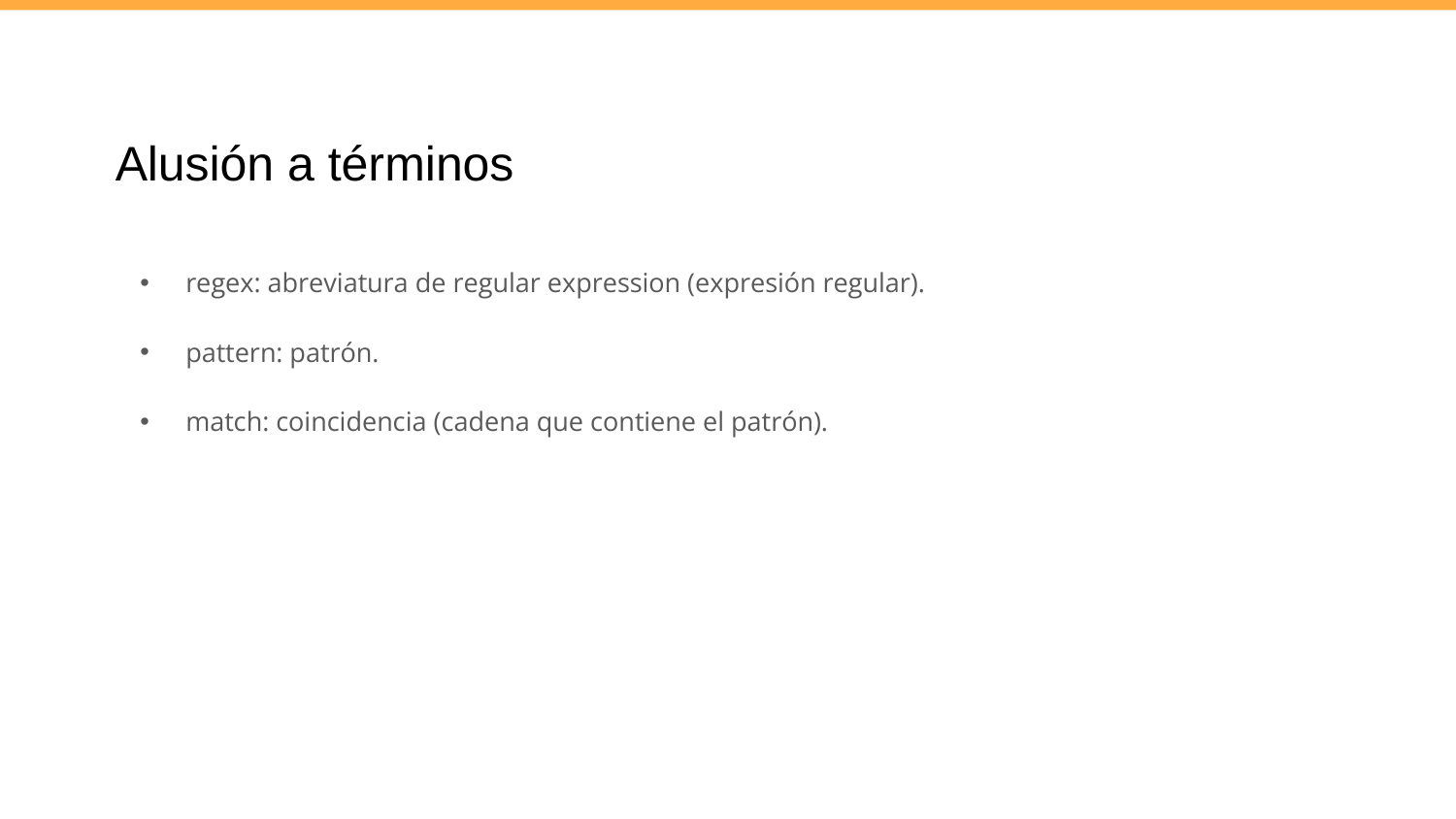

# Alusión a términos
regex: abreviatura de regular expression (expresión regular).

pattern: patrón.

match: coincidencia (cadena que contiene el patrón).